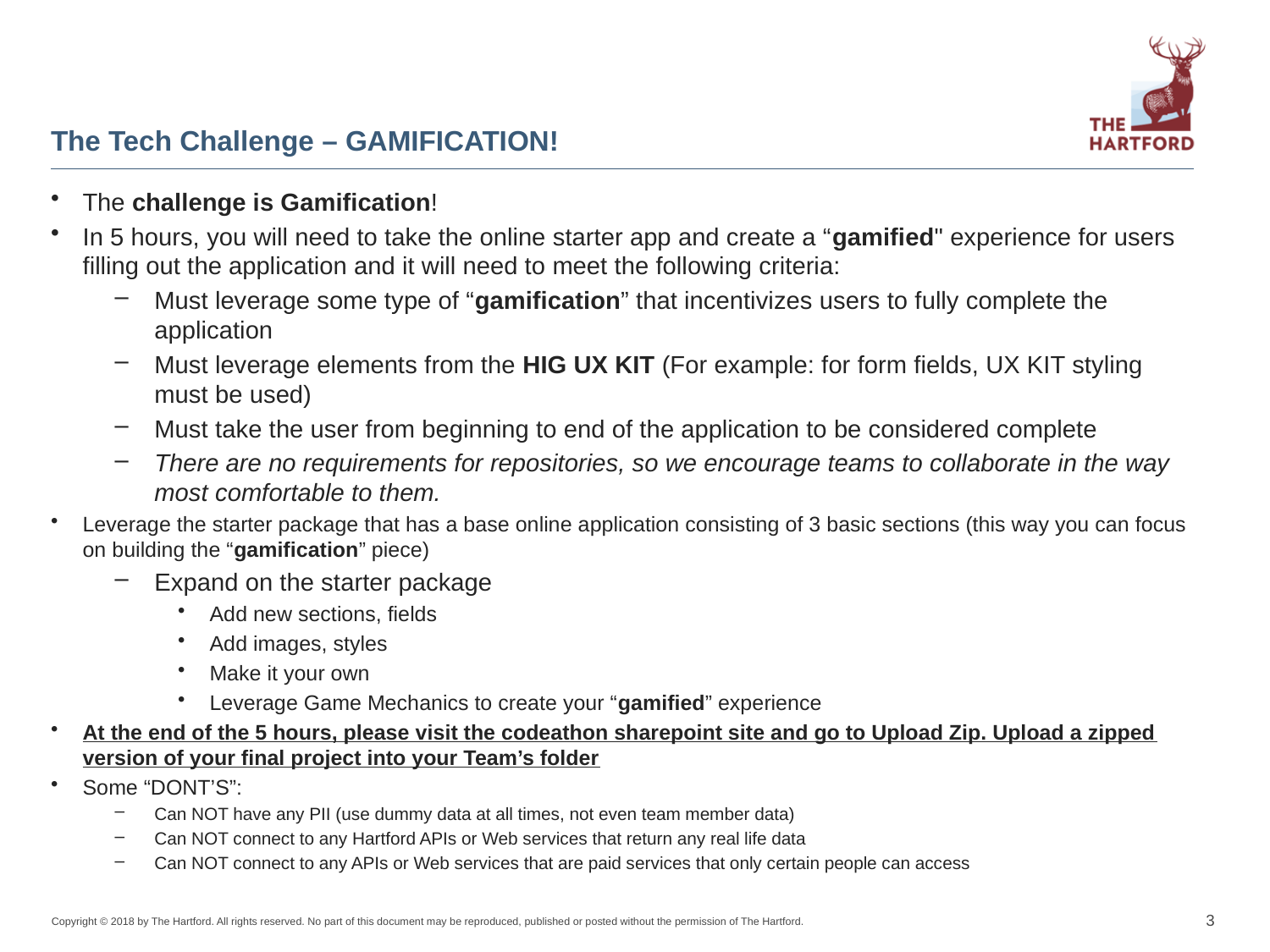

# The Tech Challenge – GAMIFICATION!
The challenge is Gamification!
In 5 hours, you will need to take the online starter app and create a “gamified" experience for users filling out the application and it will need to meet the following criteria:
Must leverage some type of “gamification” that incentivizes users to fully complete the application
Must leverage elements from the HIG UX KIT (For example: for form fields, UX KIT styling must be used)
Must take the user from beginning to end of the application to be considered complete
There are no requirements for repositories, so we encourage teams to collaborate in the way most comfortable to them.
Leverage the starter package that has a base online application consisting of 3 basic sections (this way you can focus on building the “gamification” piece)
Expand on the starter package
Add new sections, fields
Add images, styles
Make it your own
Leverage Game Mechanics to create your “gamified” experience
At the end of the 5 hours, please visit the codeathon sharepoint site and go to Upload Zip. Upload a zipped version of your final project into your Team’s folder
Some “DONT’S”:
Can NOT have any PII (use dummy data at all times, not even team member data)
Can NOT connect to any Hartford APIs or Web services that return any real life data
Can NOT connect to any APIs or Web services that are paid services that only certain people can access
3